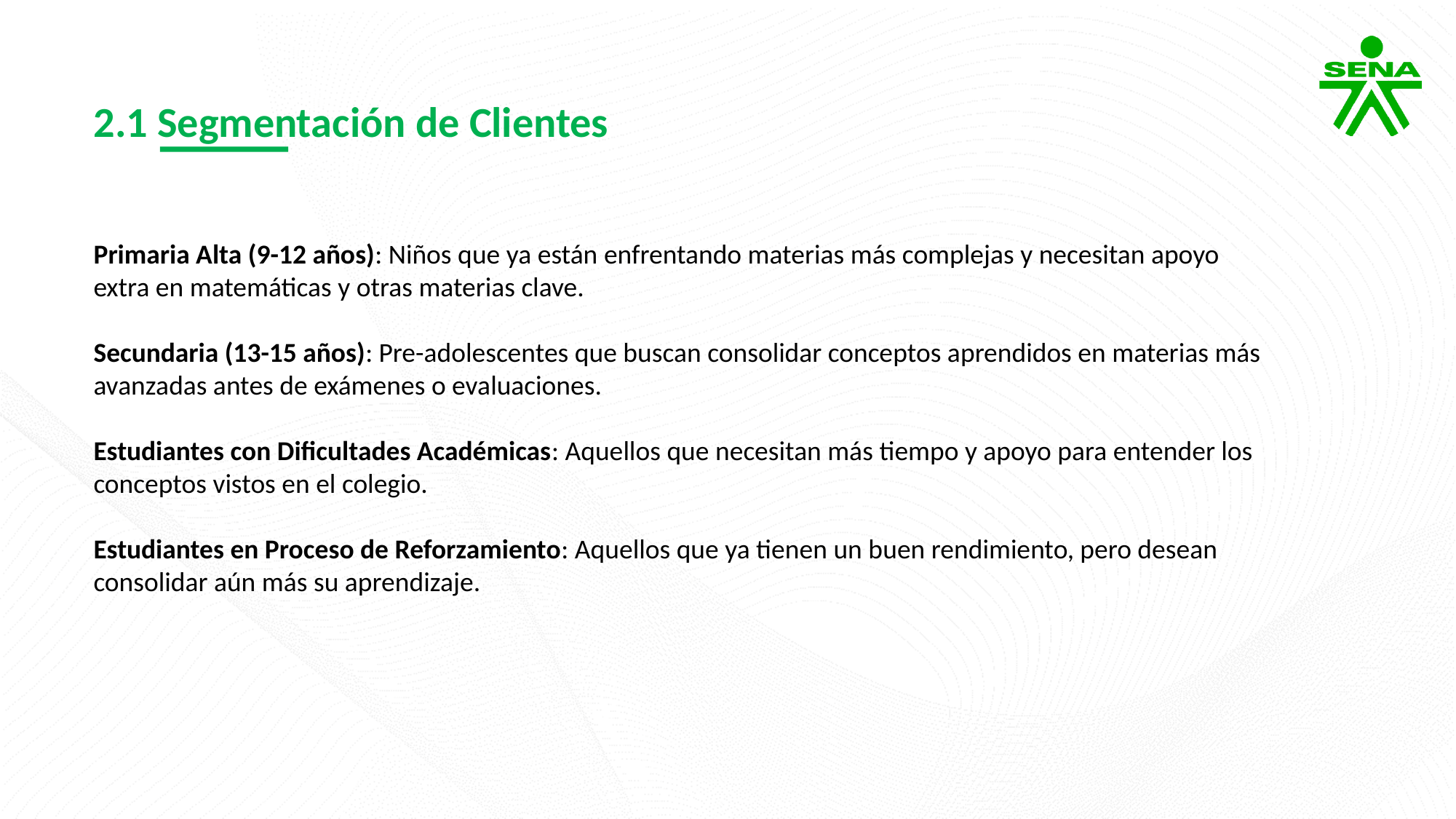

2.1 Segmentación de Clientes

Primaria Alta (9-12 años): Niños que ya están enfrentando materias más complejas y necesitan apoyo extra en matemáticas y otras materias clave.

Secundaria (13-15 años): Pre-adolescentes que buscan consolidar conceptos aprendidos en materias más avanzadas antes de exámenes o evaluaciones.

Estudiantes con Dificultades Académicas: Aquellos que necesitan más tiempo y apoyo para entender los conceptos vistos en el colegio.

Estudiantes en Proceso de Reforzamiento: Aquellos que ya tienen un buen rendimiento, pero desean consolidar aún más su aprendizaje.